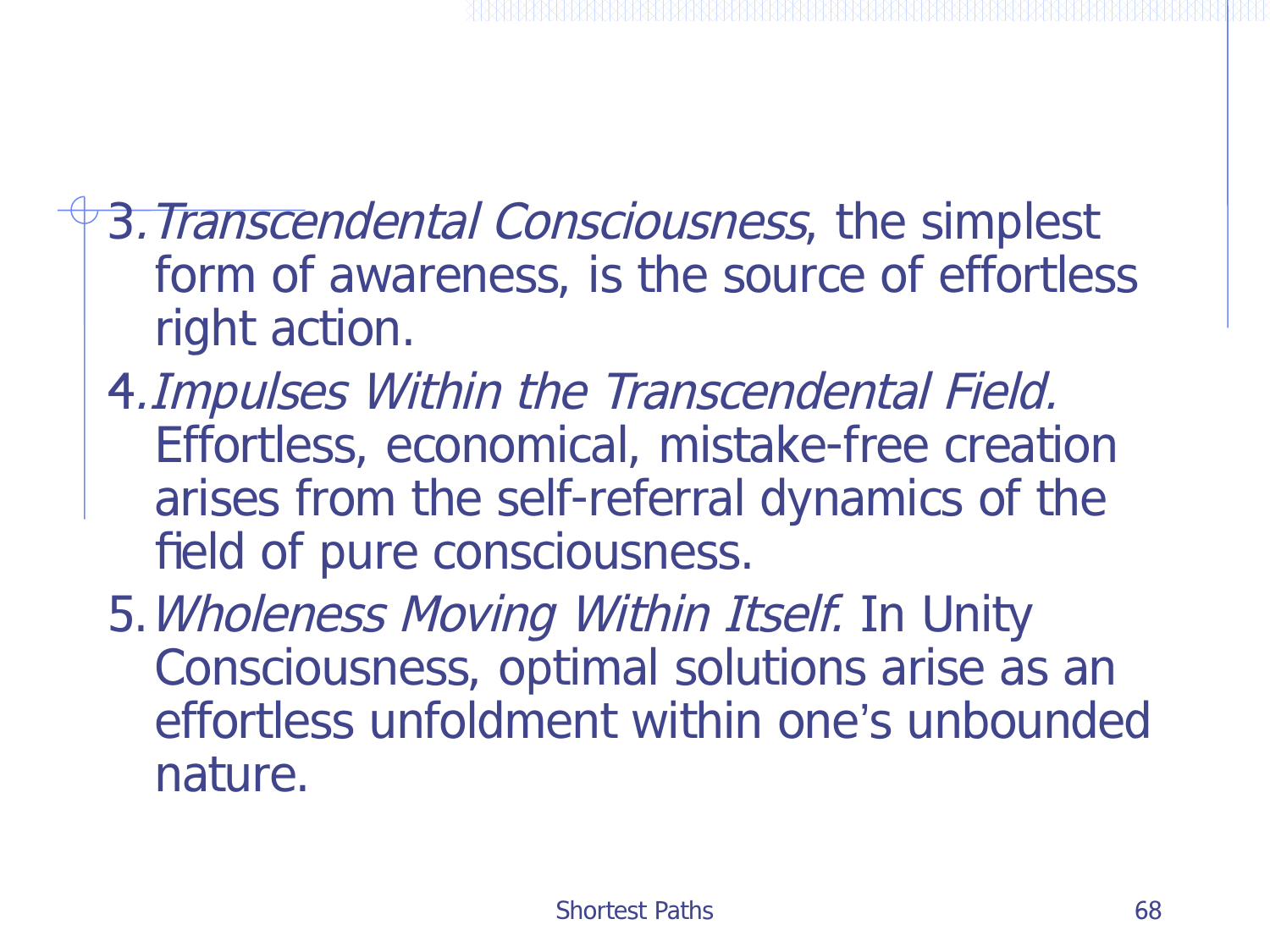

3.Transcendental Consciousness, the simplest form of awareness, is the source of effortless right action.
4.Impulses Within the Transcendental Field. Effortless, economical, mistake-free creation arises from the self-referral dynamics of the field of pure consciousness.
5.Wholeness Moving Within Itself. In Unity Consciousness, optimal solutions arise as an effortless unfoldment within one’s unbounded nature.
Shortest Paths
68